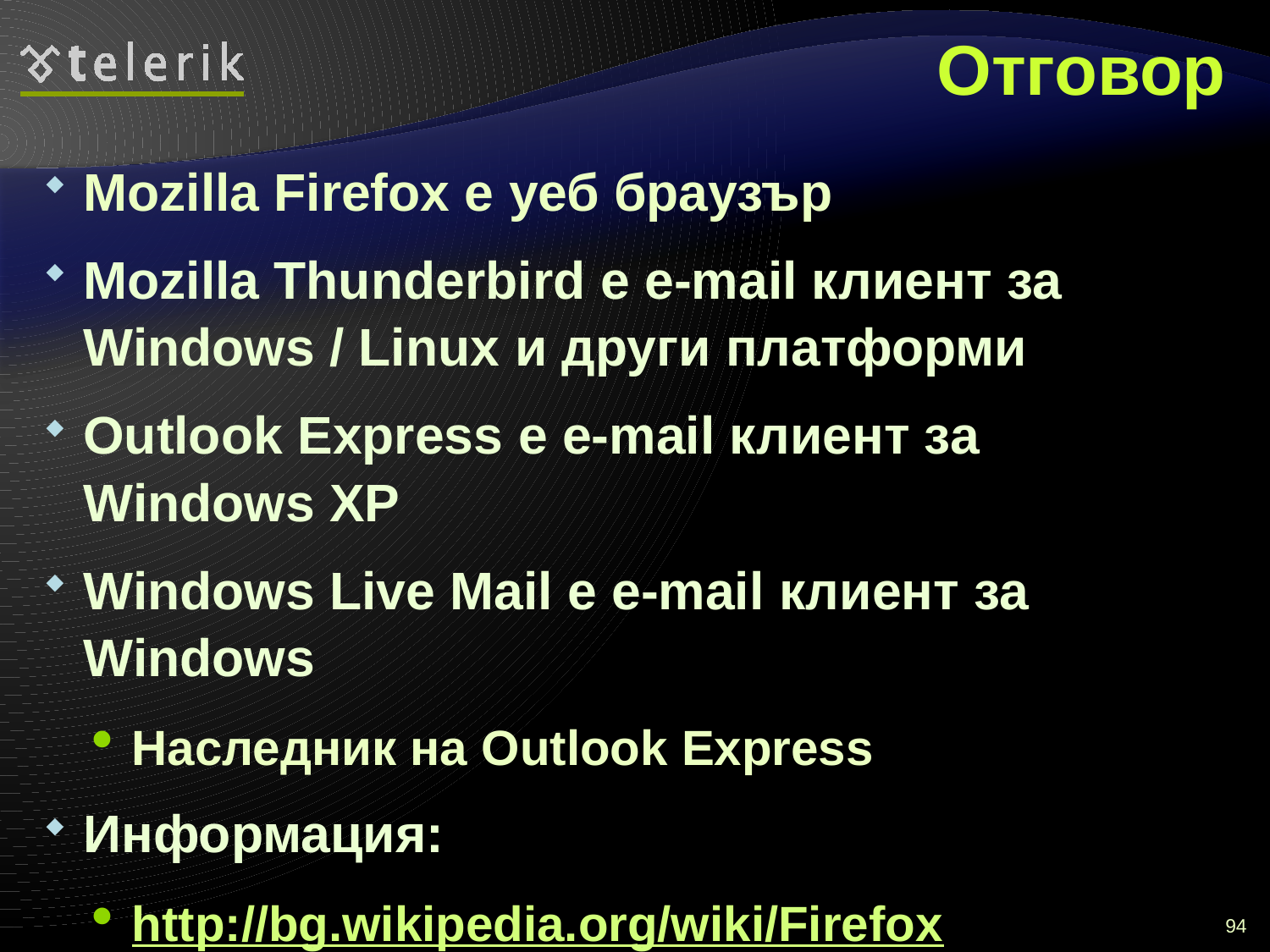

# Отговор
Mozilla Firefox e уеб браузър
Mozilla Thunderbird е e-mail клиент за Windows / Linux и други платформи
Outlook Express е e-mail клиент за Windows XP
Windows Live Mail е e-mail клиент за Windows
Наследник на Outlook Express
Информация:
http://bg.wikipedia.org/wiki/Firefox
http://en.wikipedia.org/wiki/Email_client
94